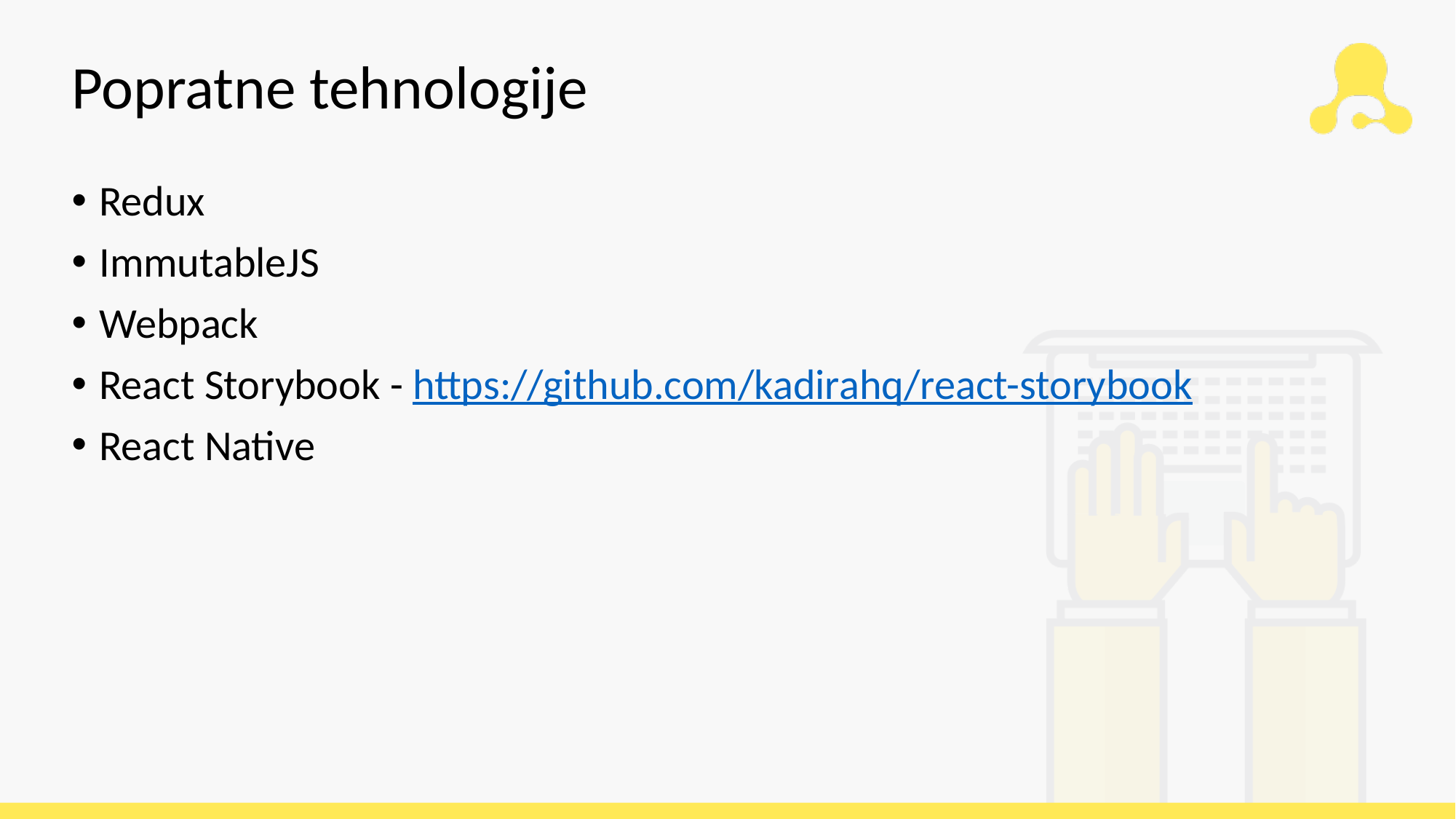

# Popratne tehnologije
Redux
ImmutableJS
Webpack
React Storybook - https://github.com/kadirahq/react-storybook
React Native